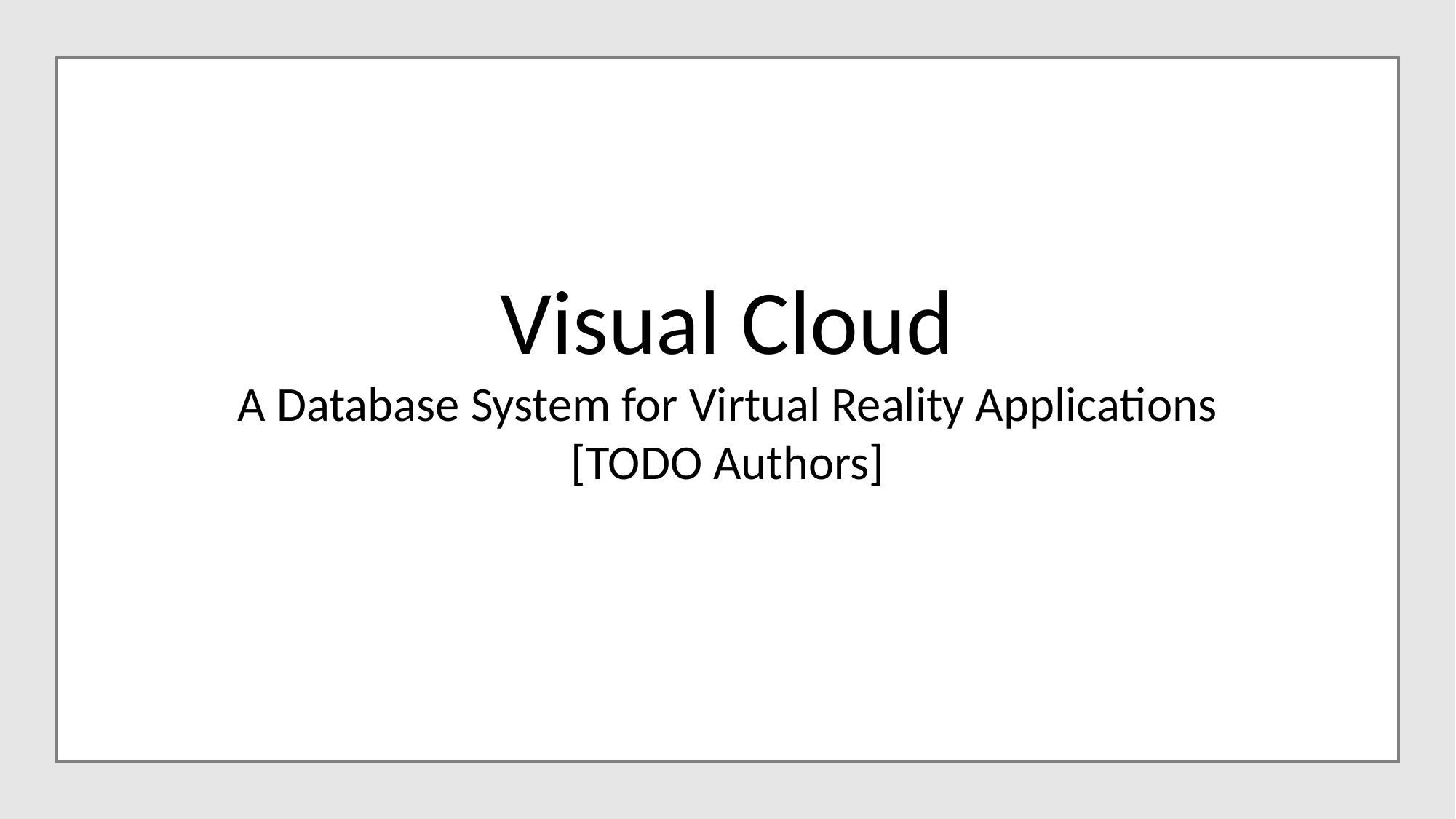

Visual Cloud
A Database System for Virtual Reality Applications
[TODO Authors]